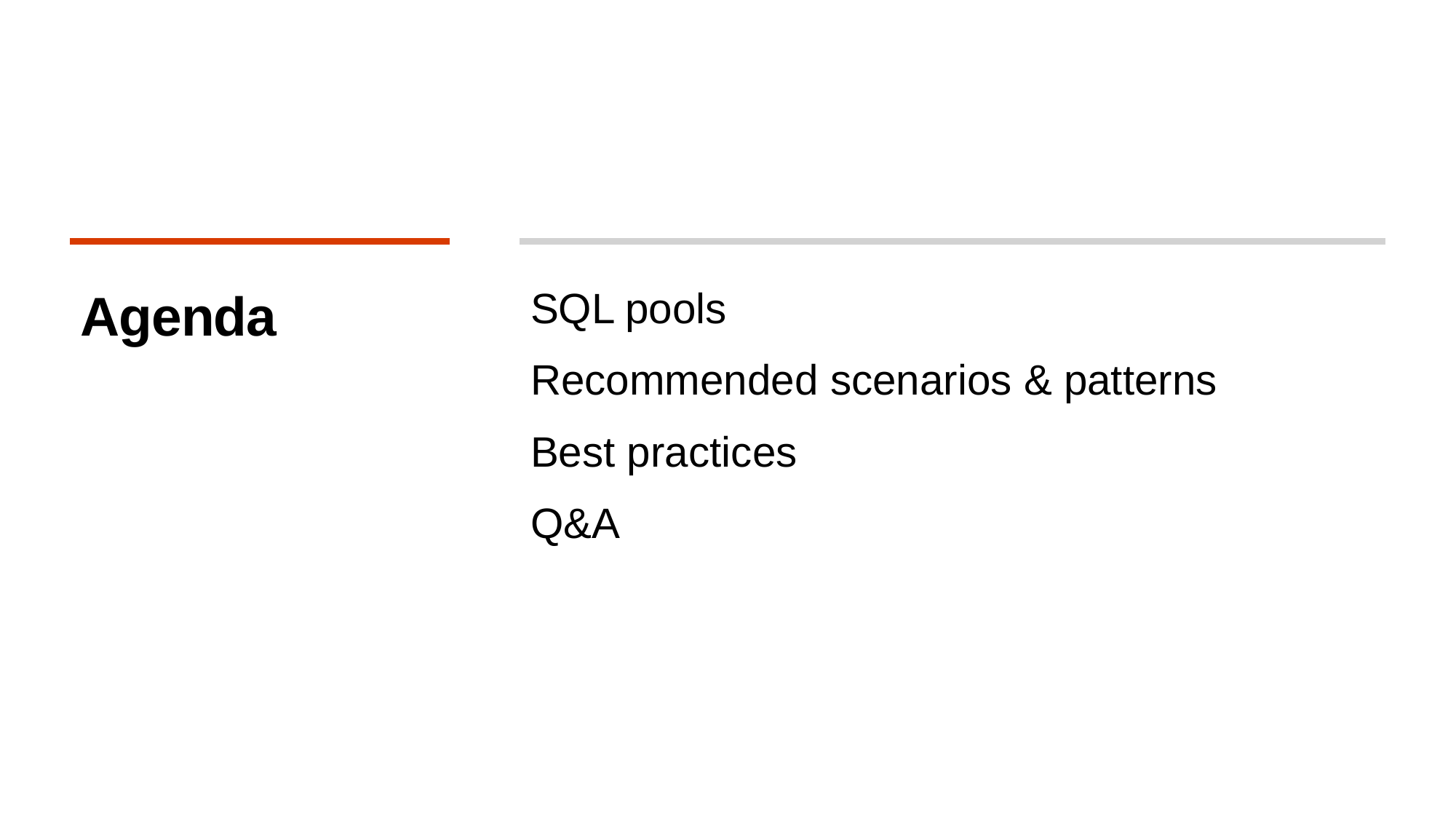

# Agenda
SQL pools
Recommended scenarios & patterns
Best practices
Q&A